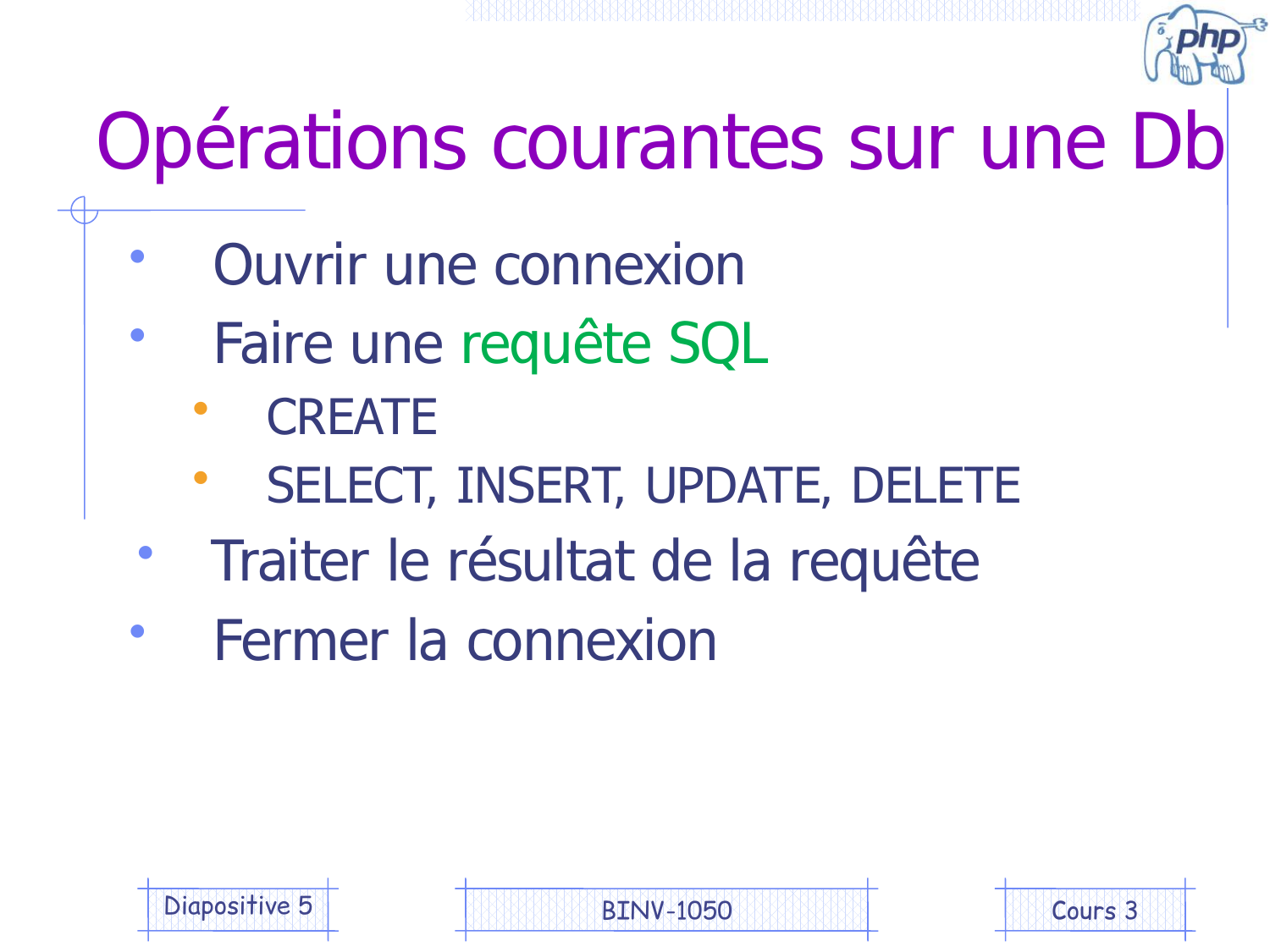

# Opérations courantes sur une Db
Ouvrir une connexion
Faire une requête SQL
CREATE
SELECT, INSERT, UPDATE, DELETE
Traiter le résultat de la requête
Fermer la connexion

Diapositive 5
BINV-1050
Cours 3